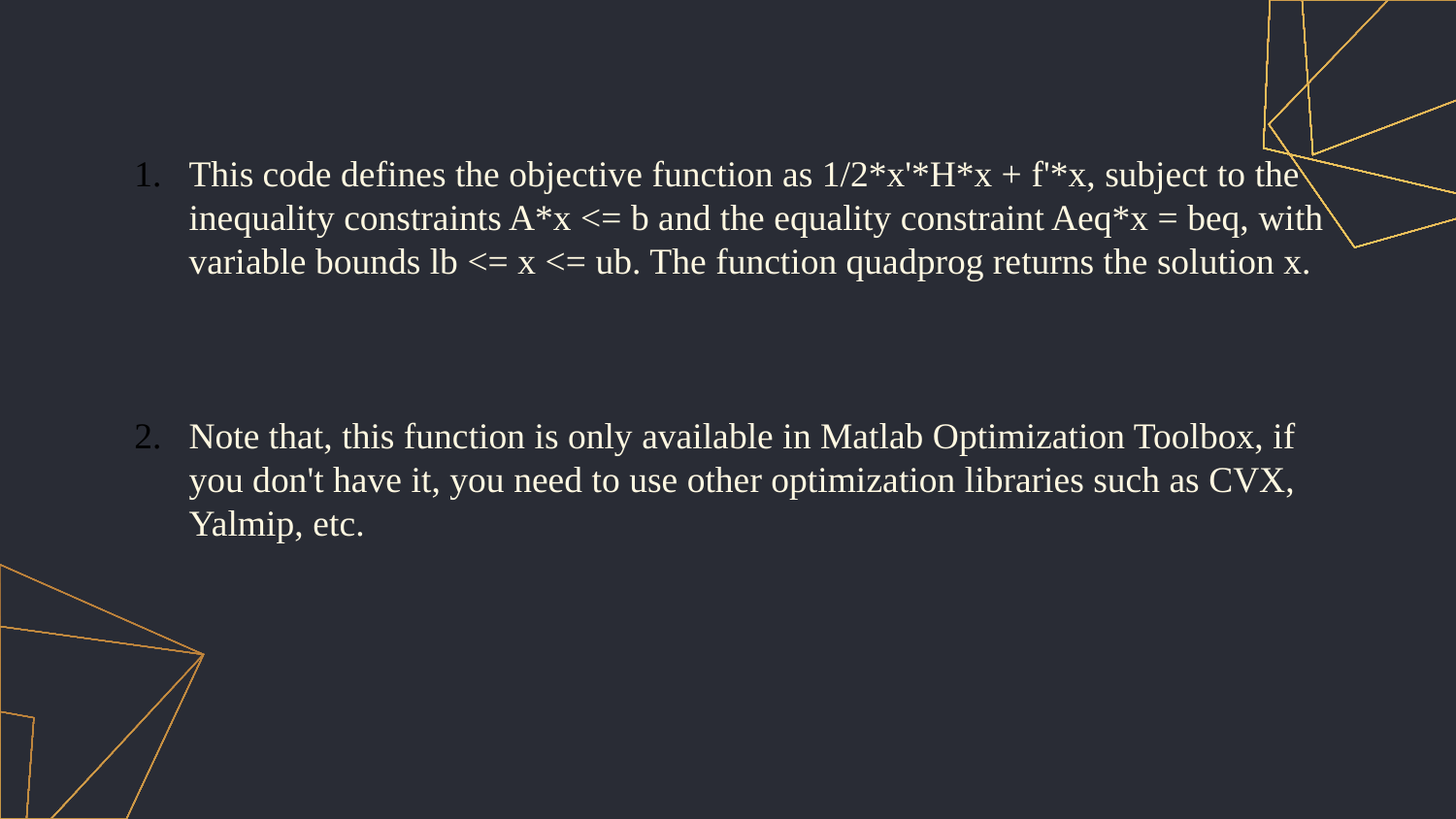

This code defines the objective function as 1/2*x'*H*x + f'*x, subject to the inequality constraints A*x <= b and the equality constraint Aeq*x = beq, with variable bounds lb <= x <= ub. The function quadprog returns the solution x.

Note that, this function is only available in Matlab Optimization Toolbox, if you don't have it, you need to use other optimization libraries such as CVX, Yalmip, etc.